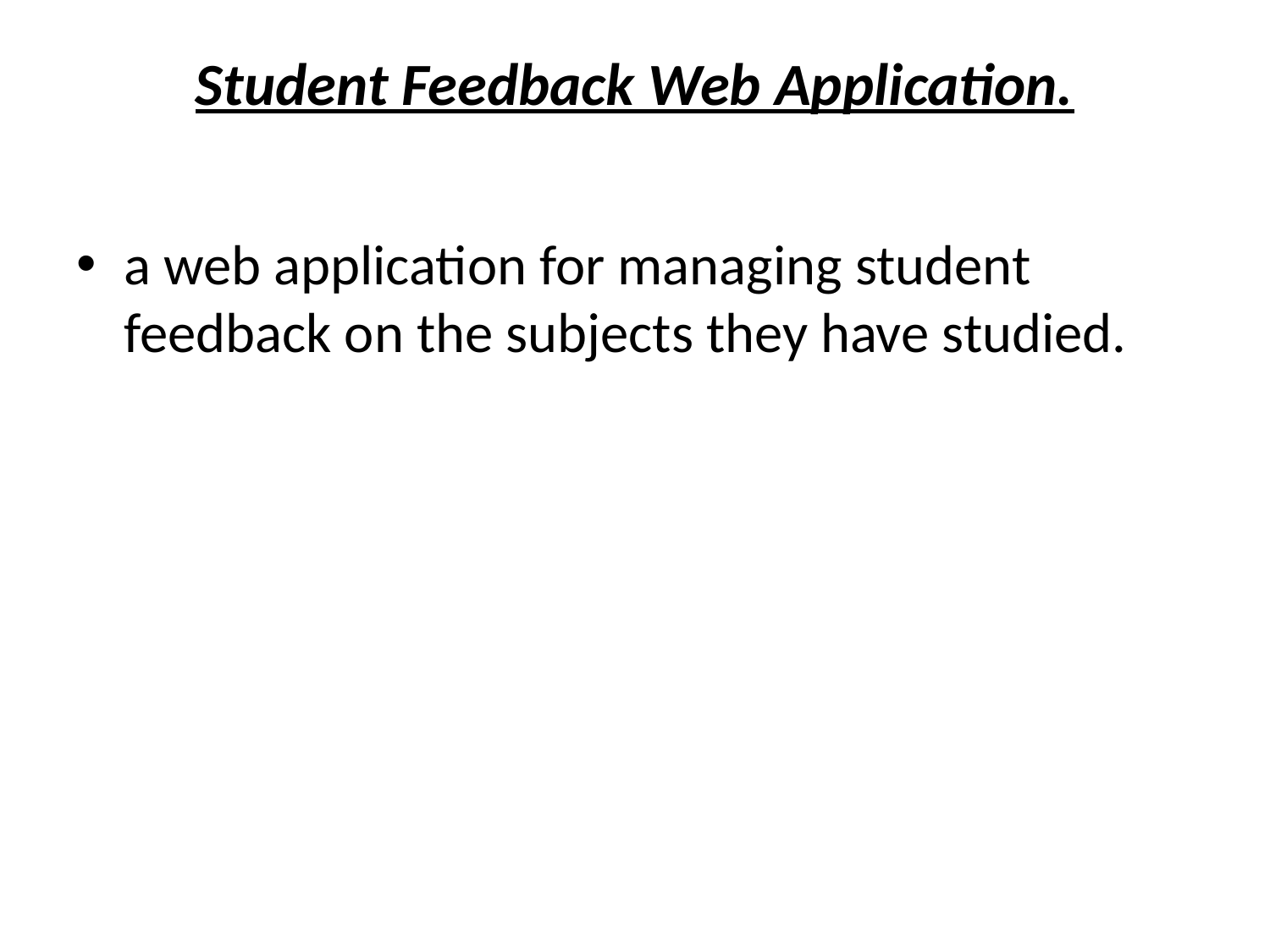

# Student Feedback Web Application.
a web application for managing student feedback on the subjects they have studied.